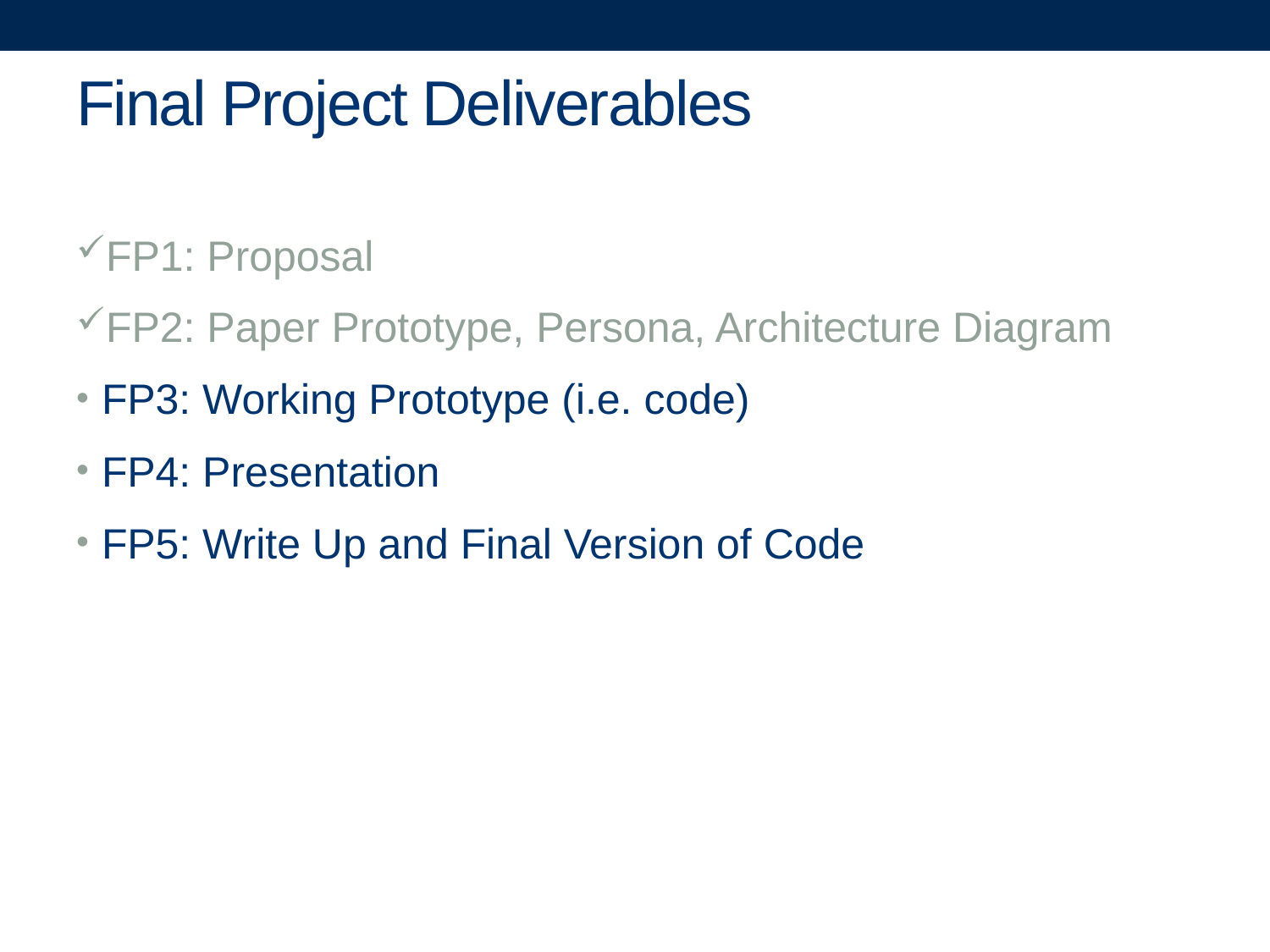

# Final Project Deliverables
FP1: Proposal
FP2: Paper Prototype, Persona, Architecture Diagram
FP3: Working Prototype (i.e. code)
FP4: Presentation
FP5: Write Up and Final Version of Code